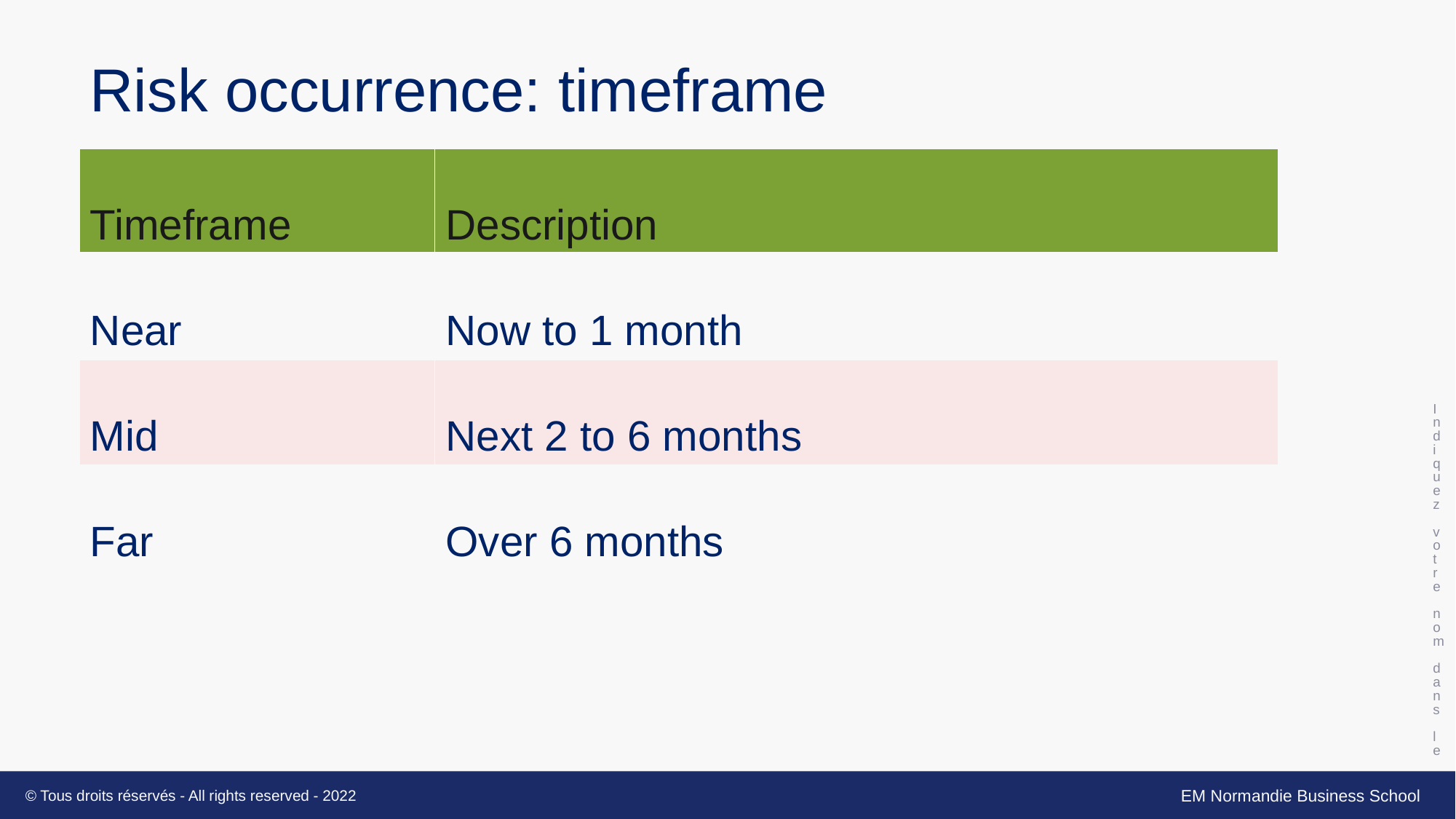

# Risk occurrence: timeframe
Indiquez votre nom dans le pied de page
| Timeframe | Description |
| --- | --- |
| Near | Now to 1 month |
| Mid | Next 2 to 6 months |
| Far | Over 6 months |